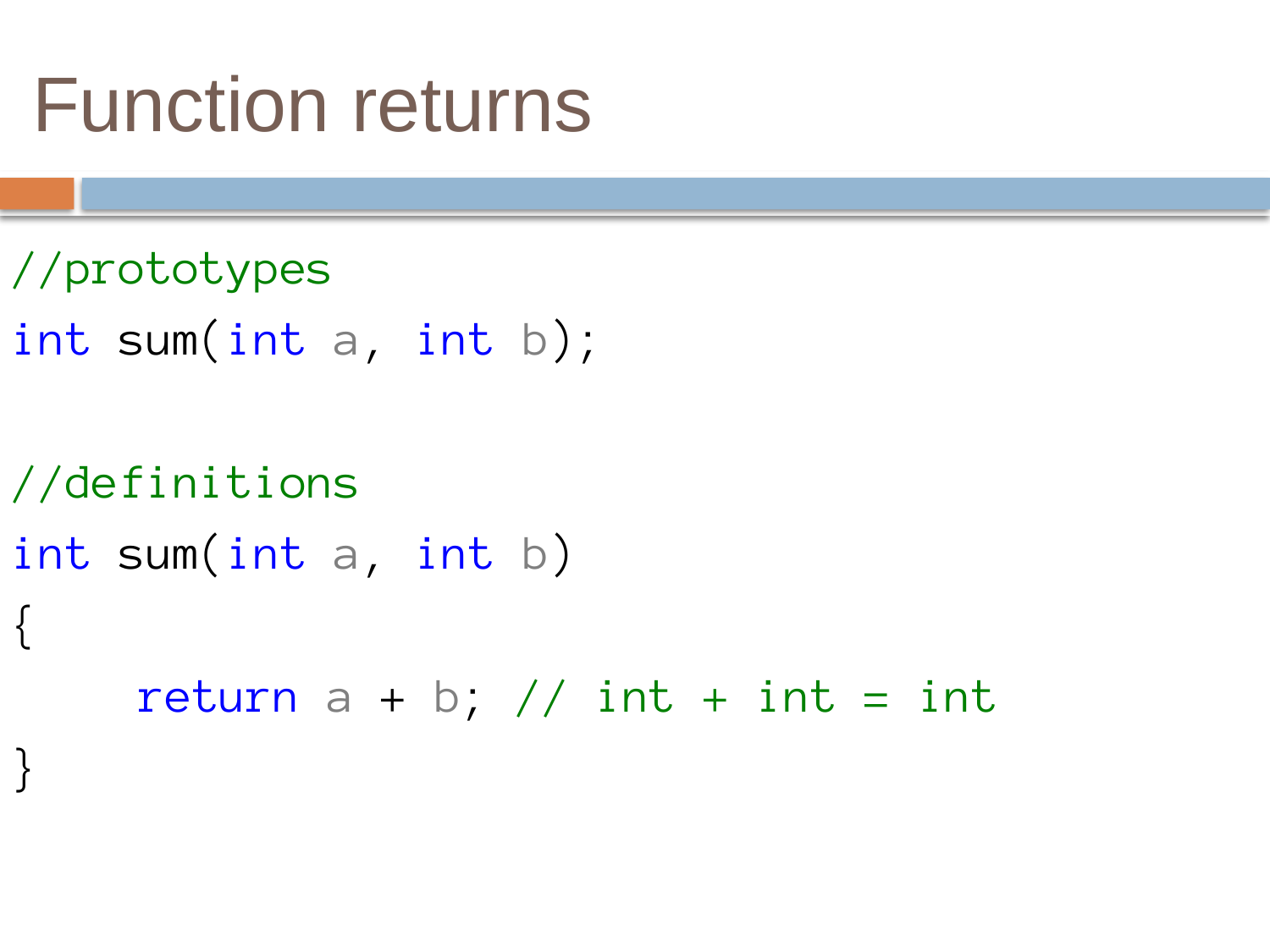

# Function returns
//prototypes
int sum(int a, int b);

//definitions
int sum(int a, int b)
{
	return a + b; // int + int = int
}